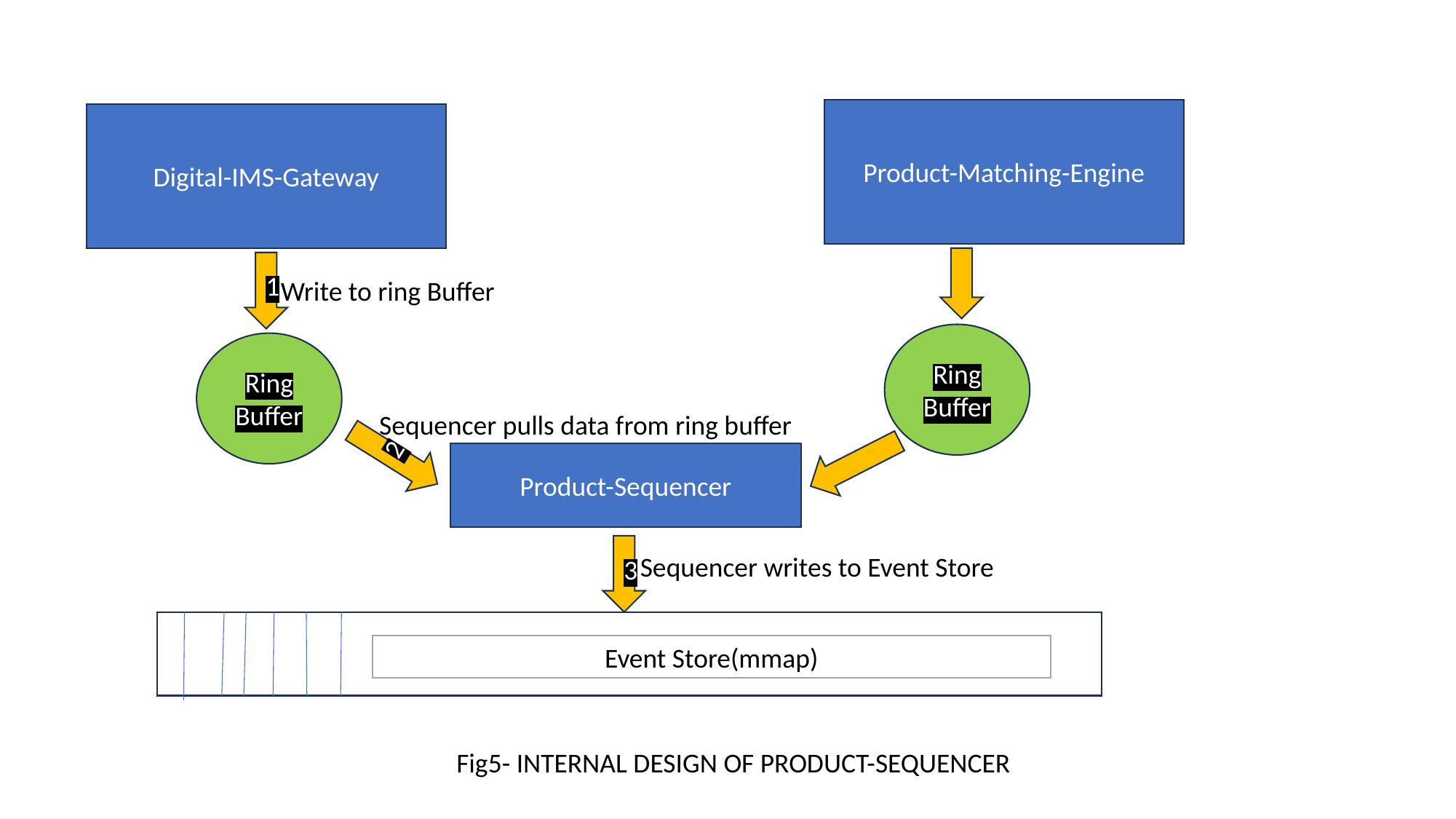

Product-Matching-Engine
Digital-IMS-Gateway

1
Write to ring Buffer
Ring Buffer
Ring Buffer
Sequencer pulls data from ring buffer
2

Product-Sequencer
3
Sequencer writes to Event Store
Product-Sequencer
Event Store(mmap)
                               Fig5- INTERNAL DESIGN OF PRODUCT-SEQUENCER